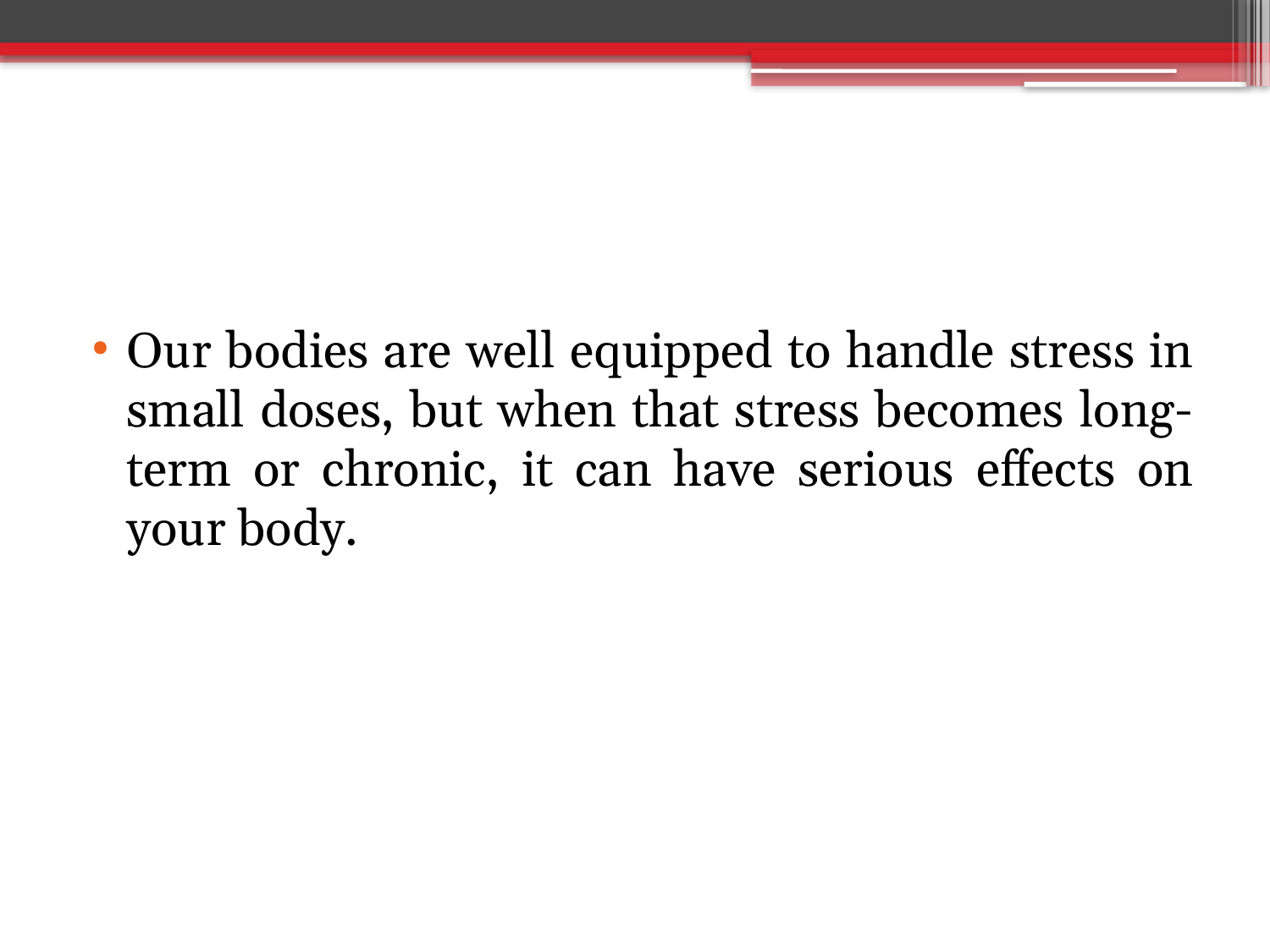

#
Our bodies are well equipped to handle stress in small doses, but when that stress becomes long-term or chronic, it can have serious effects on your body.